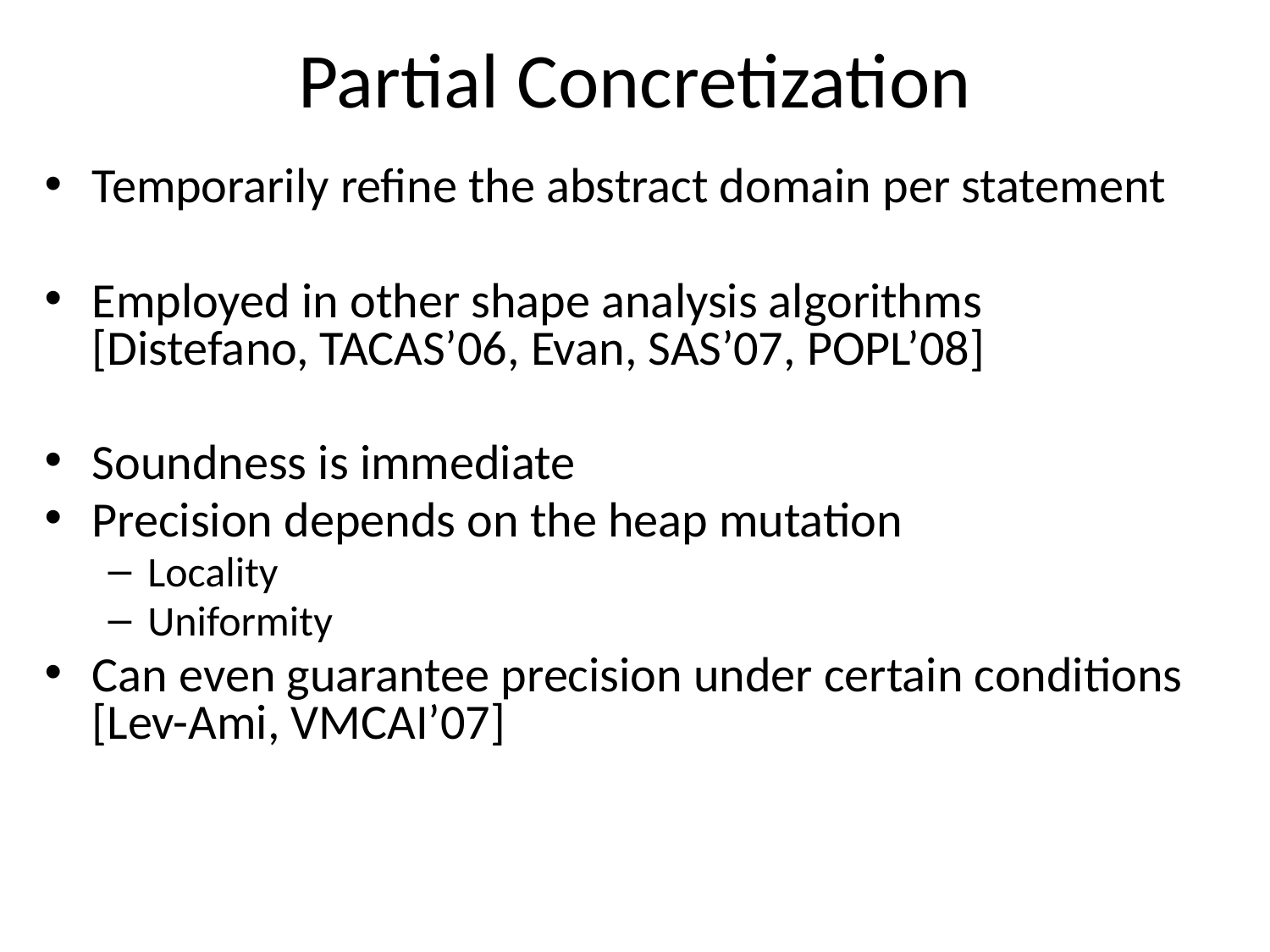

# Partial Concretization
Temporarily refine the abstract domain per statement

Employed in other shape analysis algorithms
[Distefano, TACAS’06, Evan, SAS’07, POPL’08]

Soundness is immediate
Precision depends on the heap mutation
Locality
Uniformity
Can even guarantee precision under certain conditions [Lev-Ami, VMCAI’07]